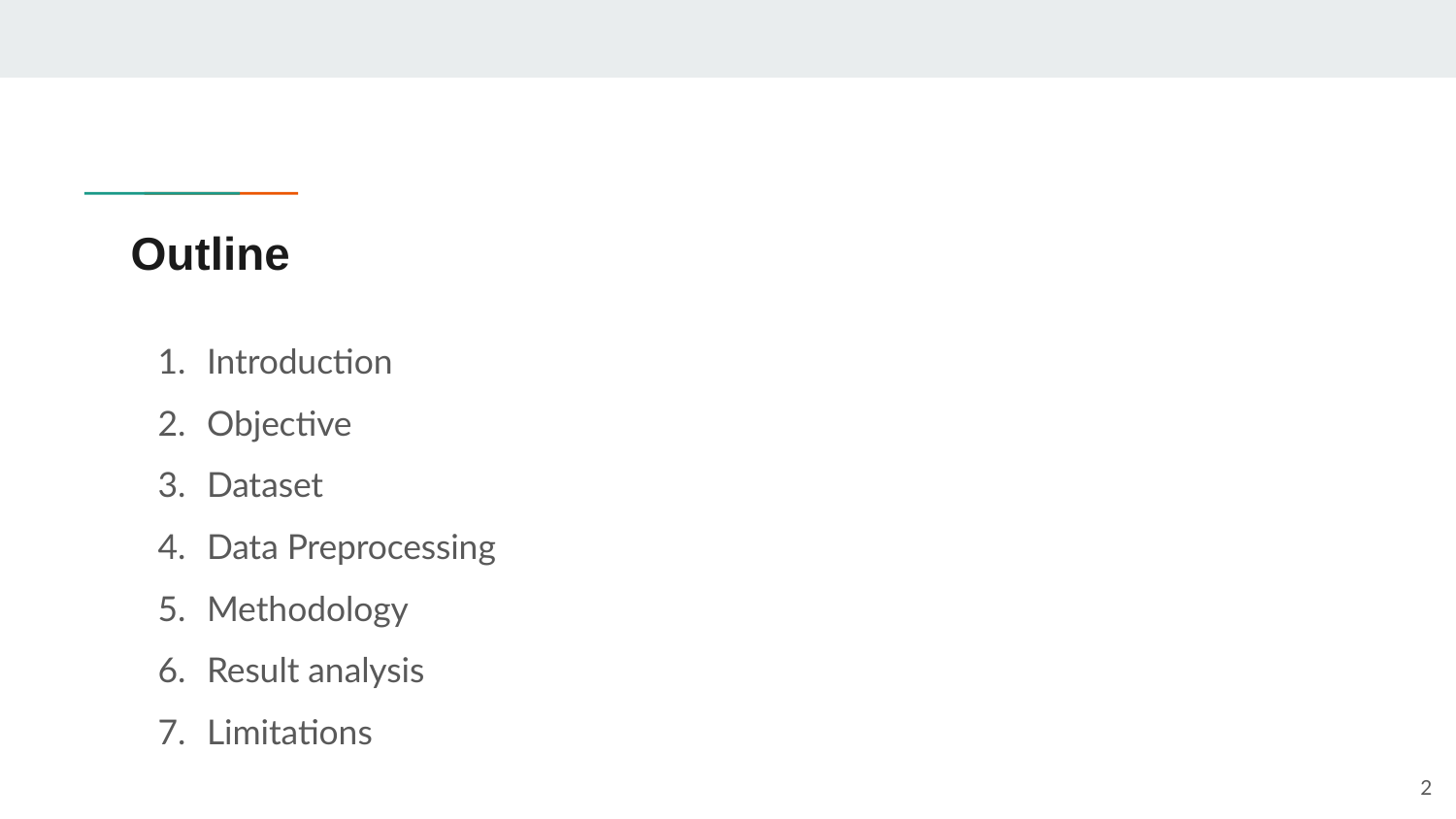

# Outline
Introduction
Objective
Dataset
Data Preprocessing
Methodology
Result analysis
Limitations
2